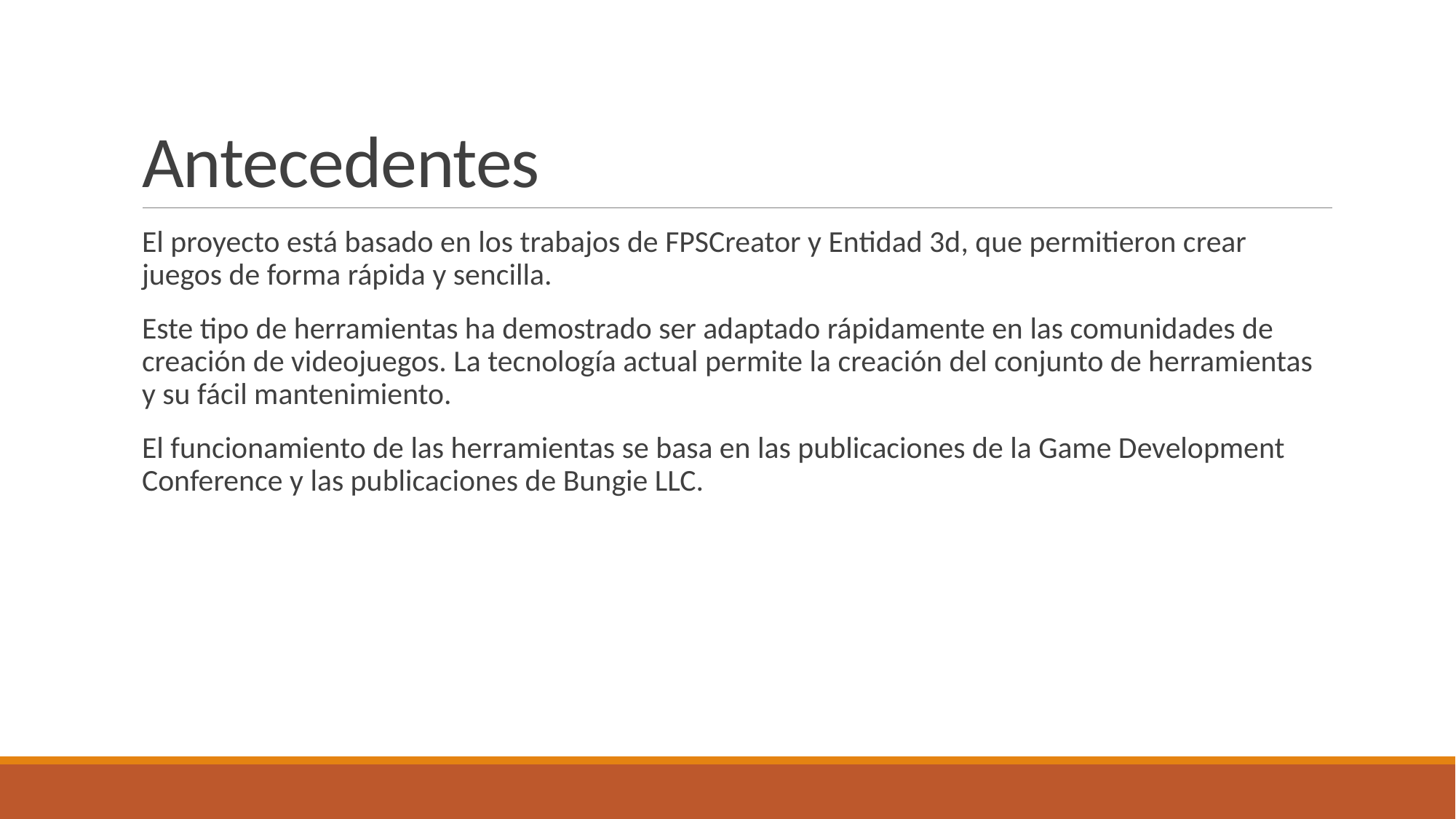

# Antecedentes
El proyecto está basado en los trabajos de FPSCreator y Entidad 3d, que permitieron crear juegos de forma rápida y sencilla.
Este tipo de herramientas ha demostrado ser adaptado rápidamente en las comunidades de creación de videojuegos. La tecnología actual permite la creación del conjunto de herramientas y su fácil mantenimiento.
El funcionamiento de las herramientas se basa en las publicaciones de la Game Development Conference y las publicaciones de Bungie LLC.